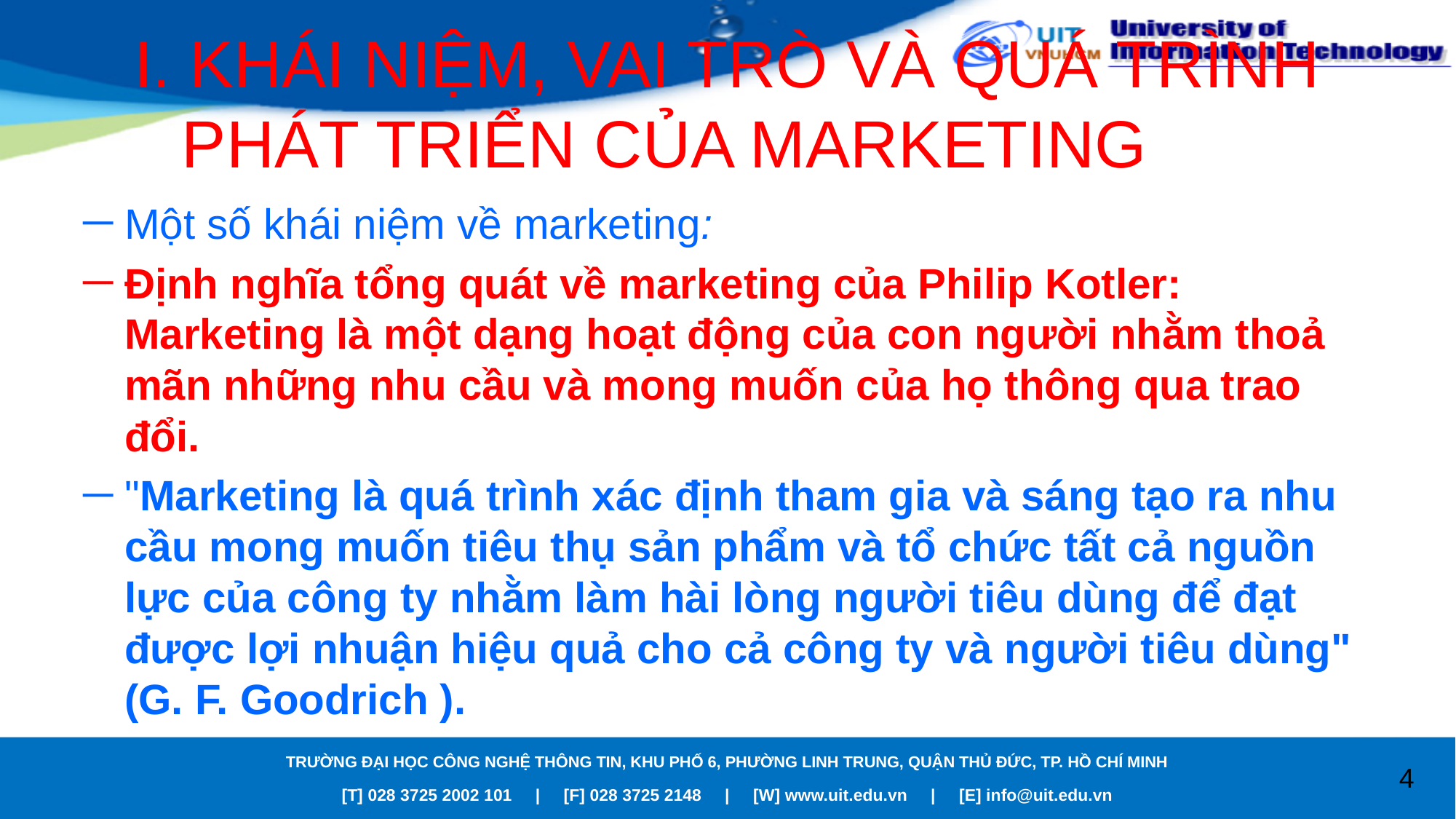

# I. KHÁI NIỆM, VAI TRÒ VÀ QUÁ TRÌNH PHÁT TRIỂN CỦA MARKETING
Một số khái niệm về marketing:
Định nghĩa tổng quát về marketing của Philip Kotler: Marketing là một dạng hoạt động của con người nhằm thoả mãn những nhu cầu và mong muốn của họ thông qua trao đổi.
"Marketing là quá trình xác định tham gia và sáng tạo ra nhu cầu mong muốn tiêu thụ sản phẩm và tổ chức tất cả nguồn lực của công ty nhằm làm hài lòng người tiêu dùng để đạt được lợi nhuận hiệu quả cho cả công ty và người tiêu dùng" (G. F. Goodrich ).